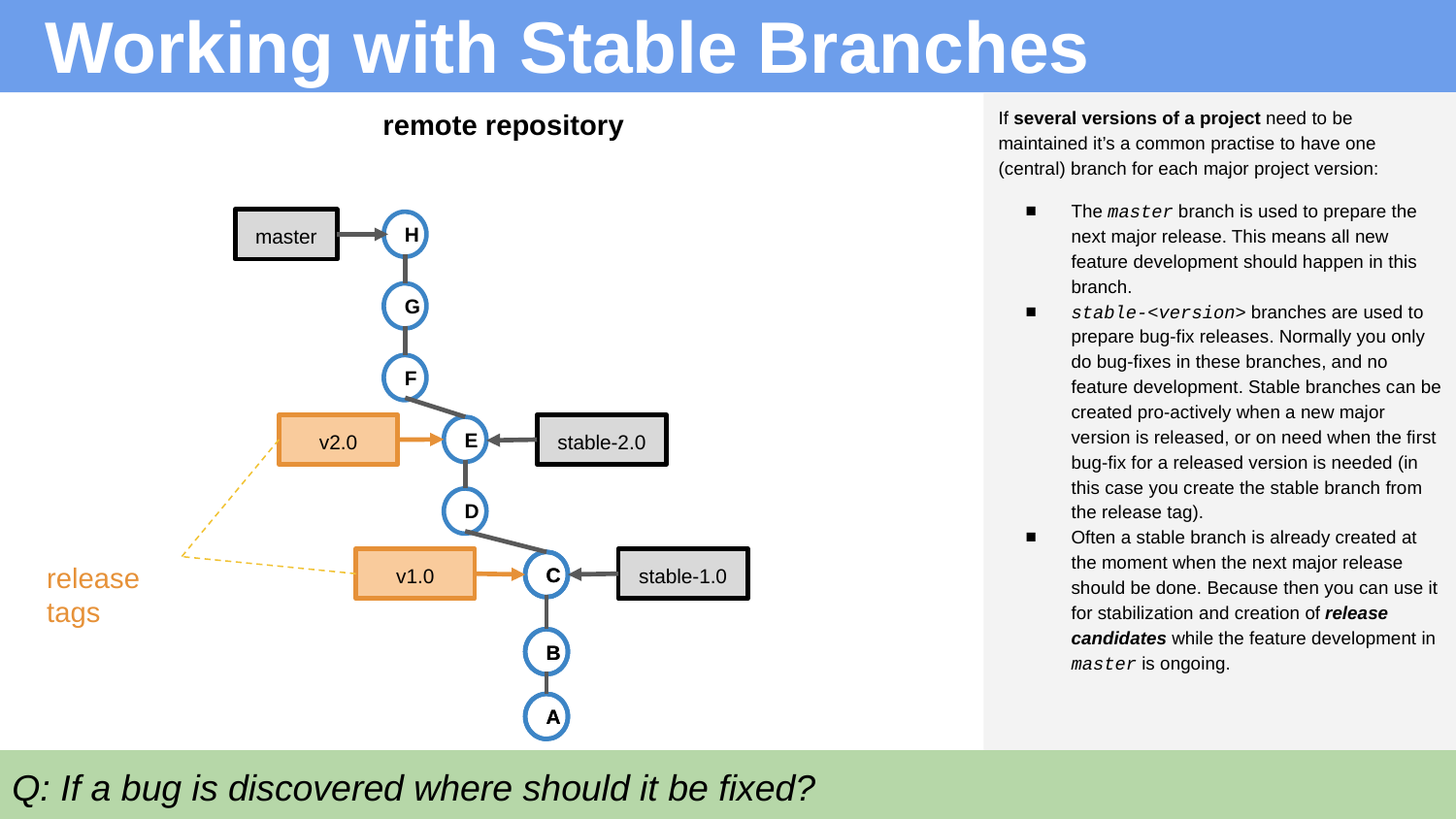

# Working with Stable Branches

If several versions of a project need to be maintained it’s a common practise to have one (central) branch for each major project version:
The master branch is used to prepare the next major release. This means all new feature development should happen in this branch.
stable-<version> branches are used to prepare bug-fix releases. Normally you only do bug-fixes in these branches, and no feature development. Stable branches can be created pro-actively when a new major version is released, or on need when the first bug-fix for a released version is needed (in this case you create the stable branch from the release tag).
Often a stable branch is already created at the moment when the next major release should be done. Because then you can use it for stabilization and creation of release candidates while the feature development in master is ongoing.
remote repository

master
H
G
F
v2.0
stable-2.0
E
D
release tags
v1.0
stable-1.0
C
C
B
B
A
A

Q: If a bug is discovered where should it be fixed?